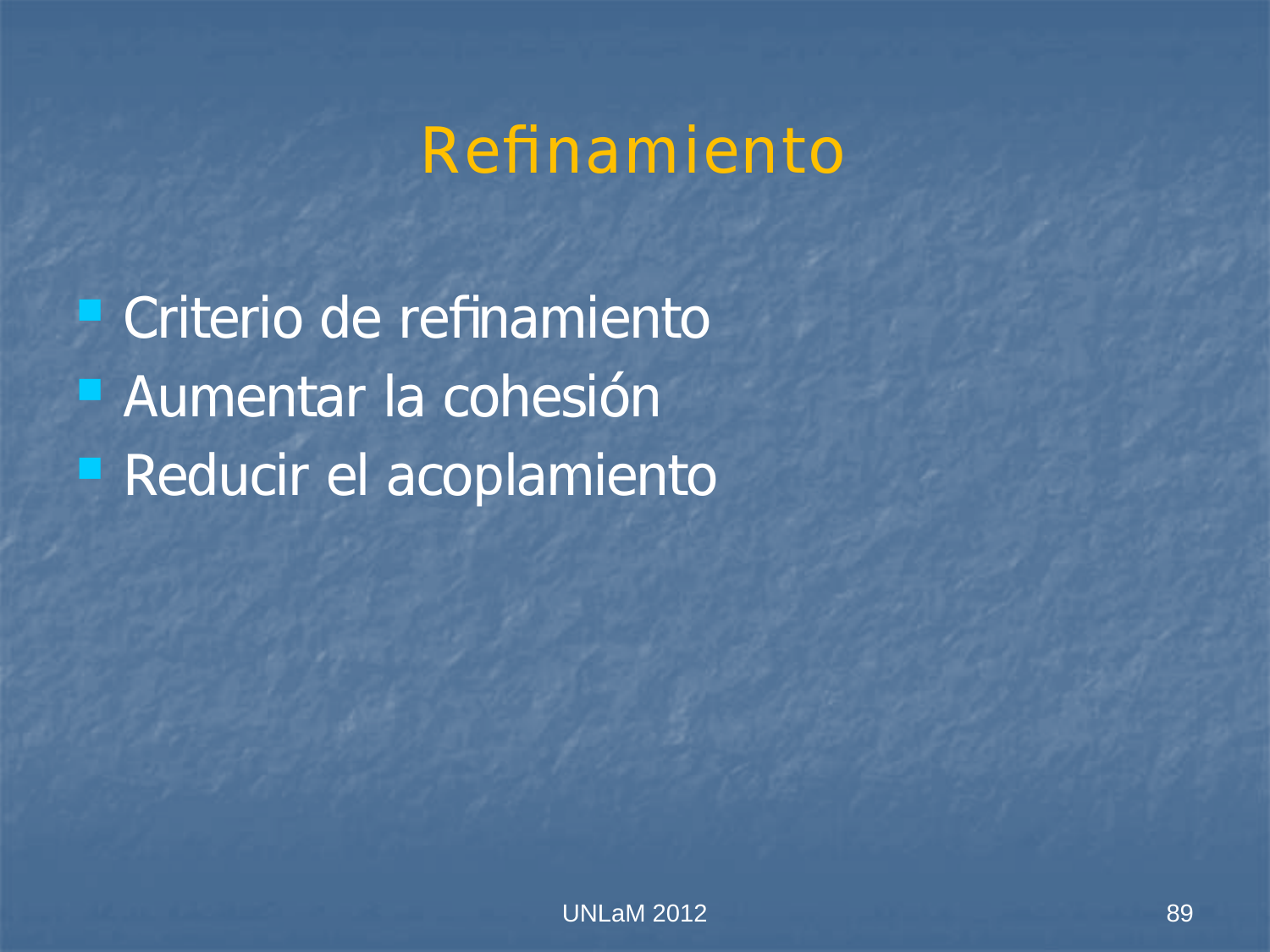

# Refinamiento
Criterio de refinamiento
Aumentar la cohesión
Reducir el acoplamiento
UNLaM 2012
89